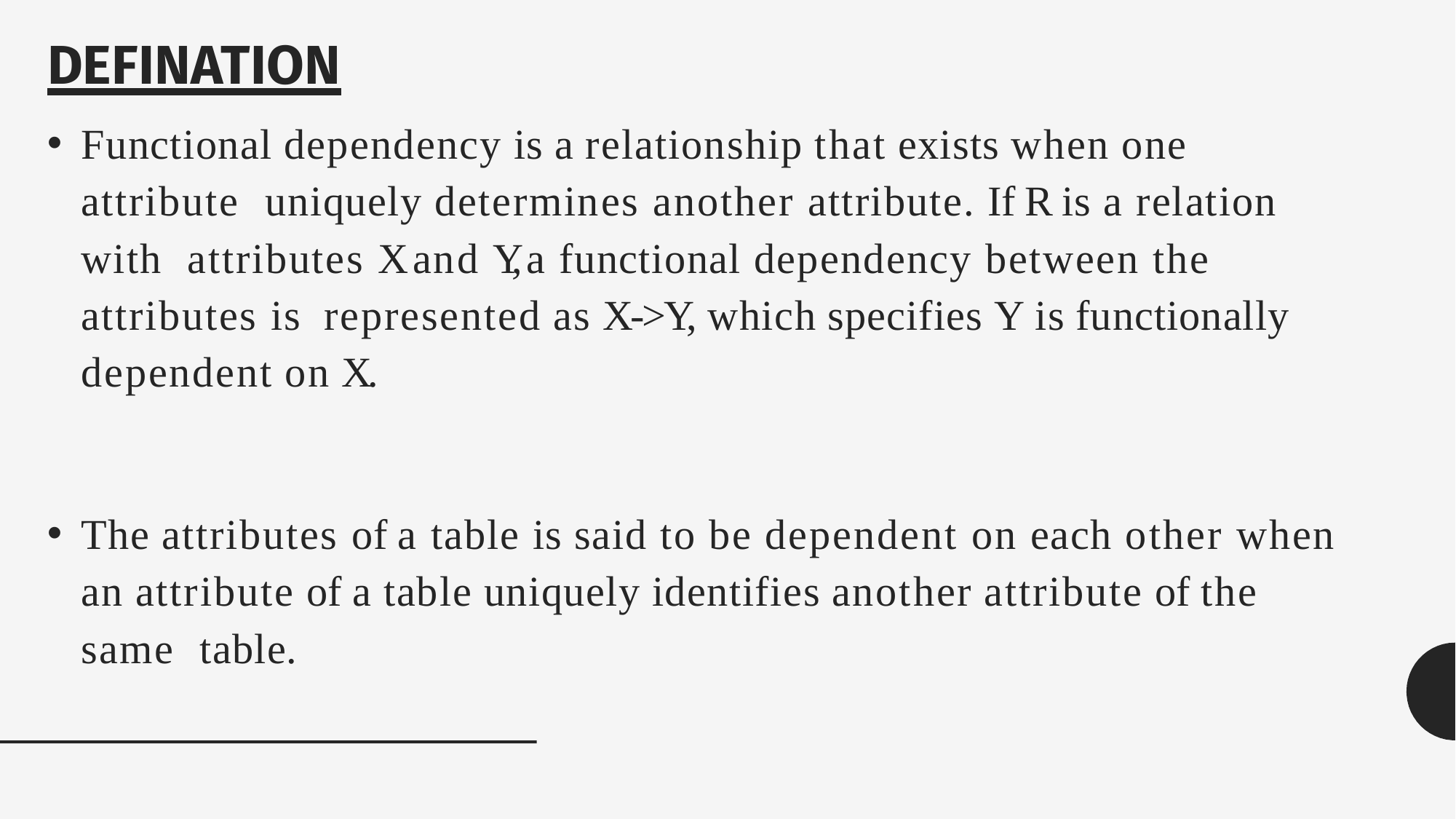

# DEFINATION
Functional dependency is a relationship that exists when one attribute  uniquely determines another attribute. If R is a relation with  attributes X and Y, a functional dependency between the attributes is  represented as X->Y, which specifies Y is functionally dependent on X.

The attributes of a table is said to be dependent on each other when  an attribute of a table uniquely identifies another attribute of the same  table.